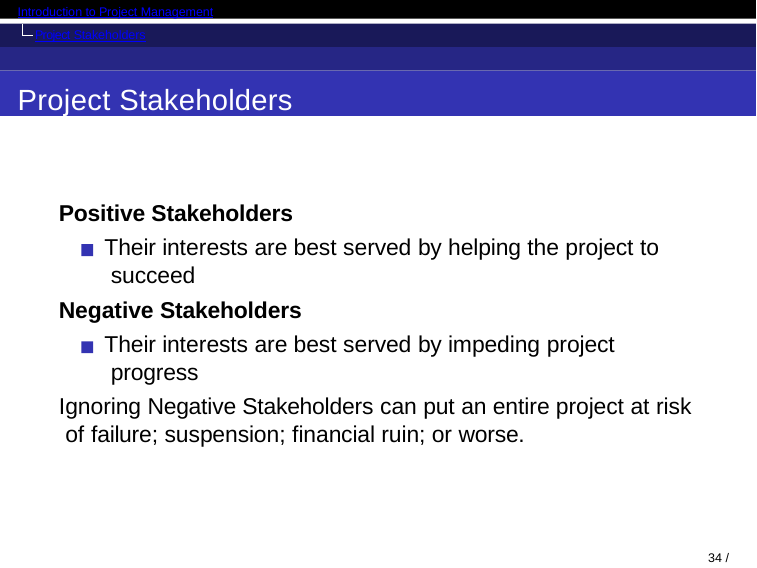

Introduction to Project Management

Project Stakeholders

Project Stakeholders
Positive Stakeholders
Their interests are best served by helping the project to  succeed
Negative Stakeholders
Their interests are best served by impeding project  progress
Ignoring Negative Stakeholders can put an entire project at risk  of failure; suspension; financial ruin; or worse.

34 / 82